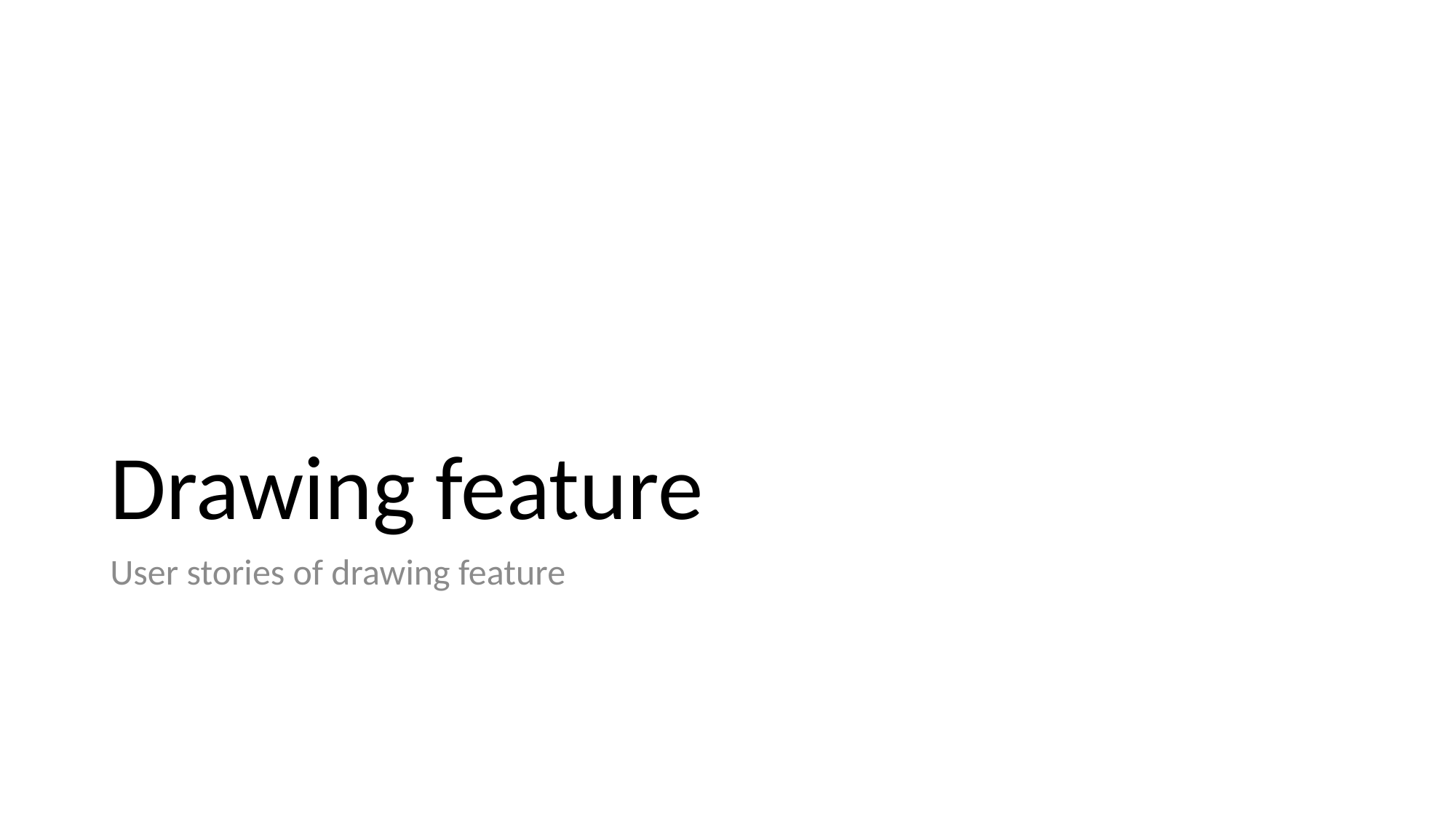

# Drawing feature
User stories of drawing feature